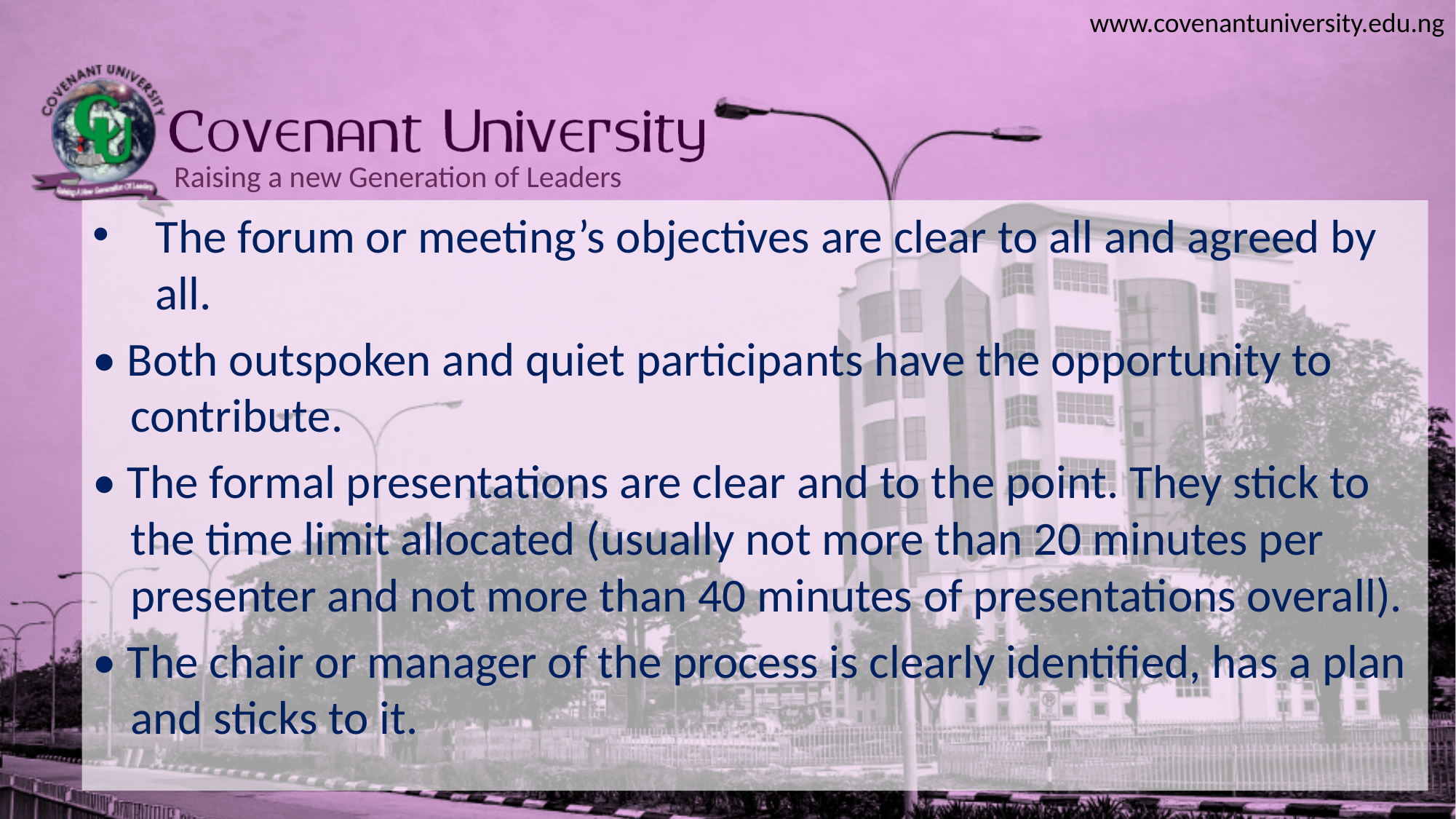

The forum or meeting’s objectives are clear to all and agreed by all.
• Both outspoken and quiet participants have the opportunity to contribute.
• The formal presentations are clear and to the point. They stick to the time limit allocated (usually not more than 20 minutes per presenter and not more than 40 minutes of presentations overall).
• The chair or manager of the process is clearly identified, has a plan and sticks to it.